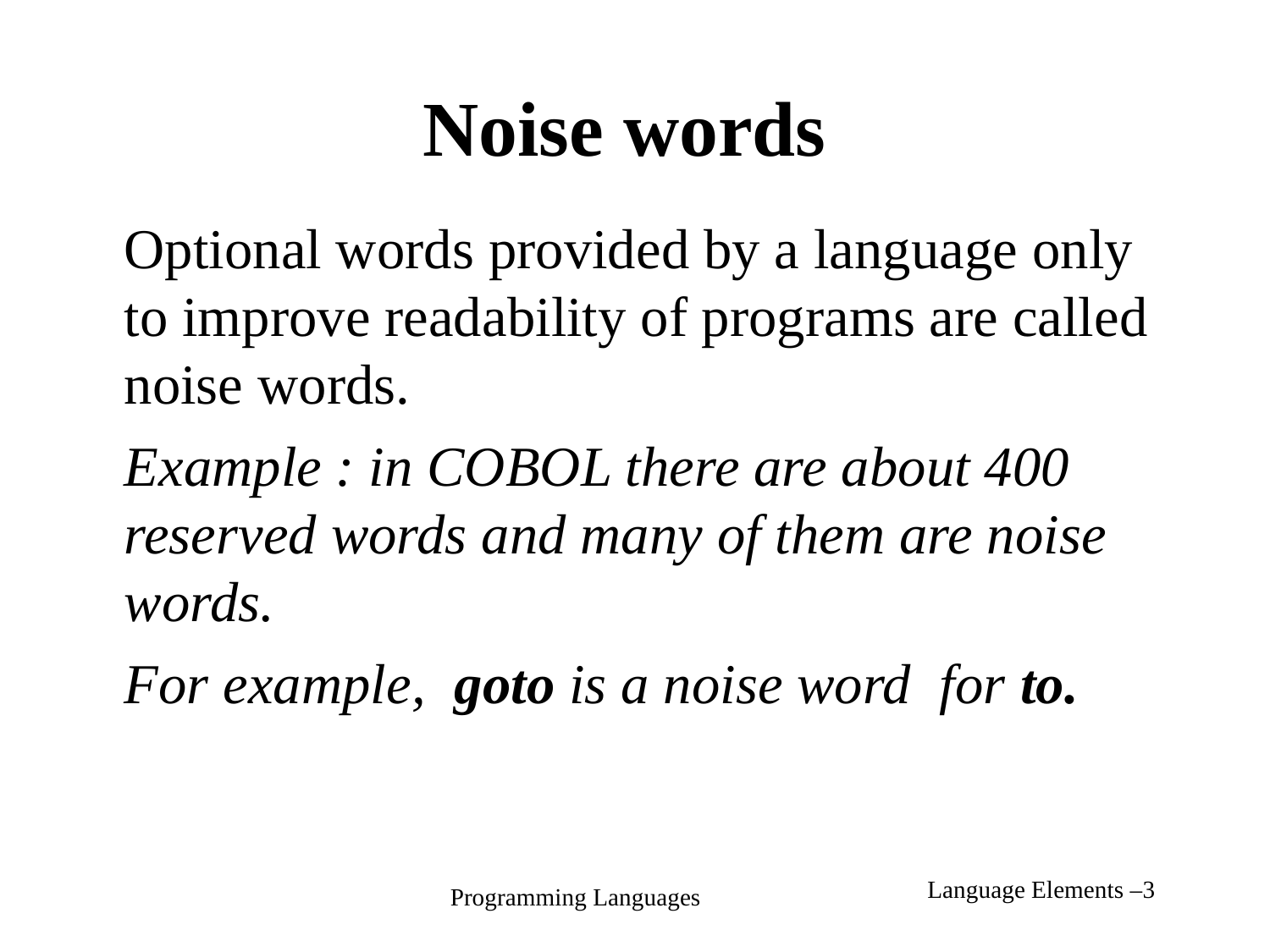

# Noise words
	Optional words provided by a language only  to improve readability of programs are called noise words.
	Example : in COBOL there are about 400 reserved words and many of them are noise words.
	For example,  goto is a noise word  for to.

Language Elements –3
Programming Languages